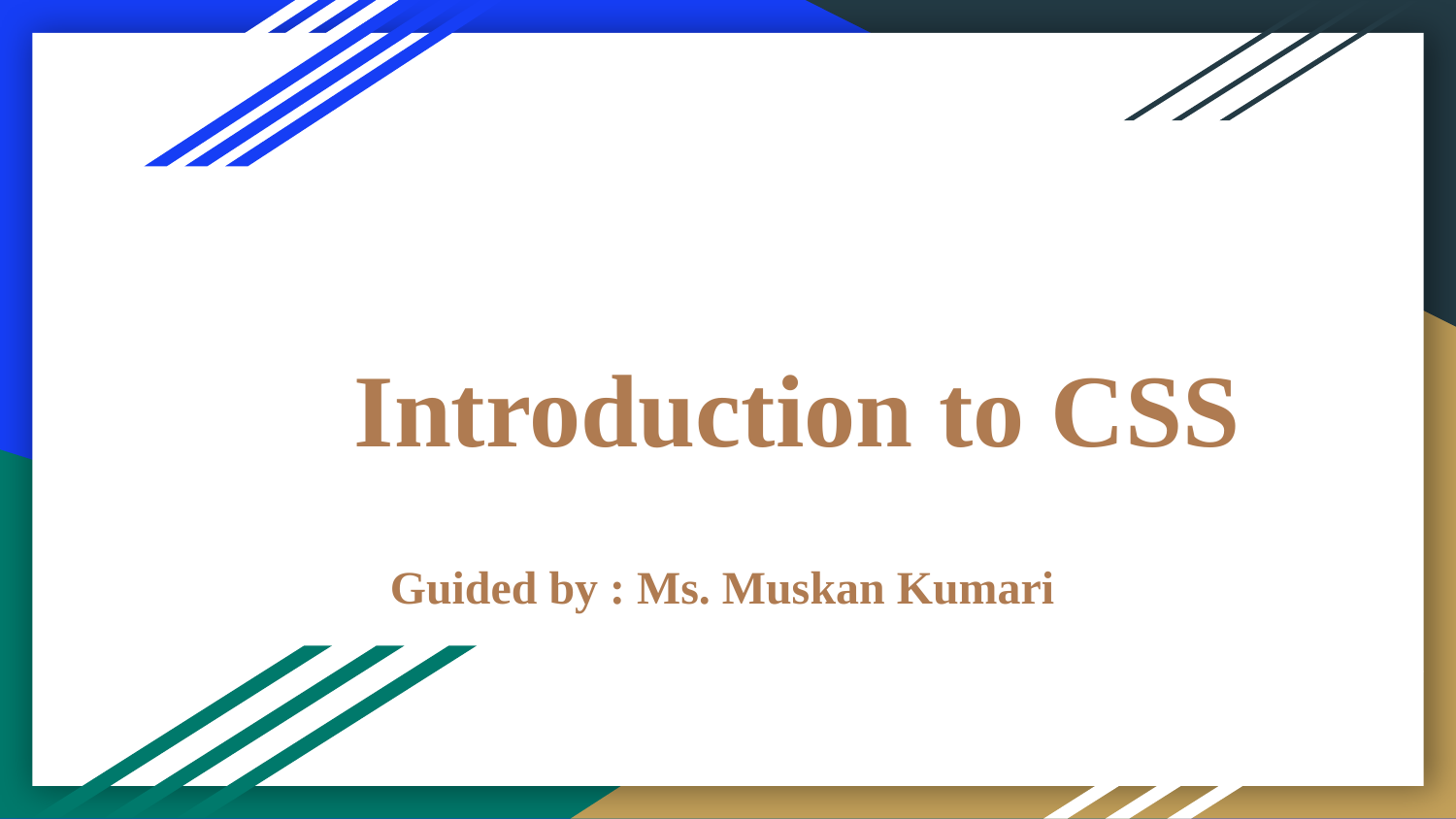

# Introduction to CSS
Guided by : Ms. Muskan Kumari